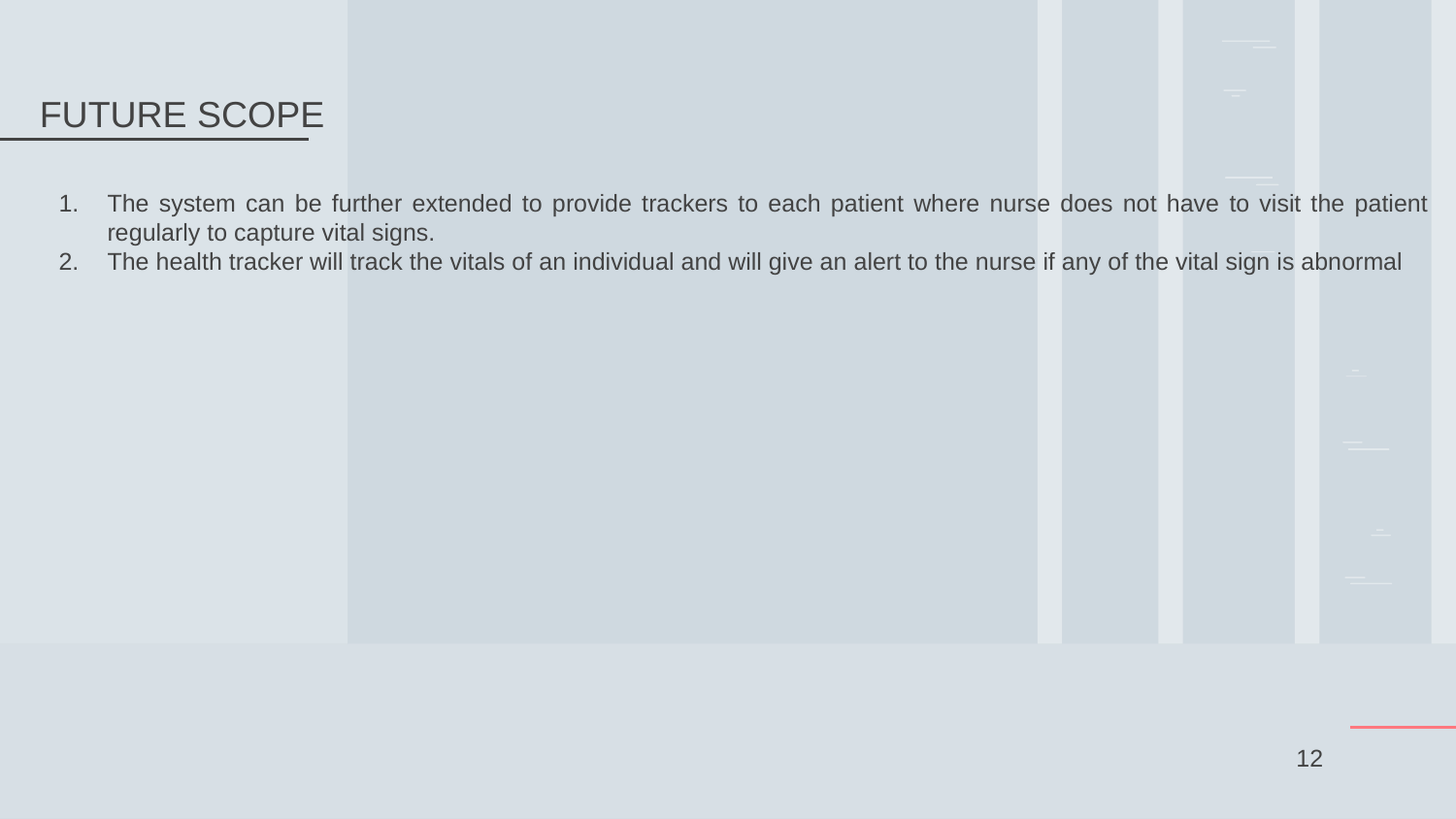

# FUTURE SCOPE
The system can be further extended to provide trackers to each patient where nurse does not have to visit the patient regularly to capture vital signs.
The health tracker will track the vitals of an individual and will give an alert to the nurse if any of the vital sign is abnormal

12